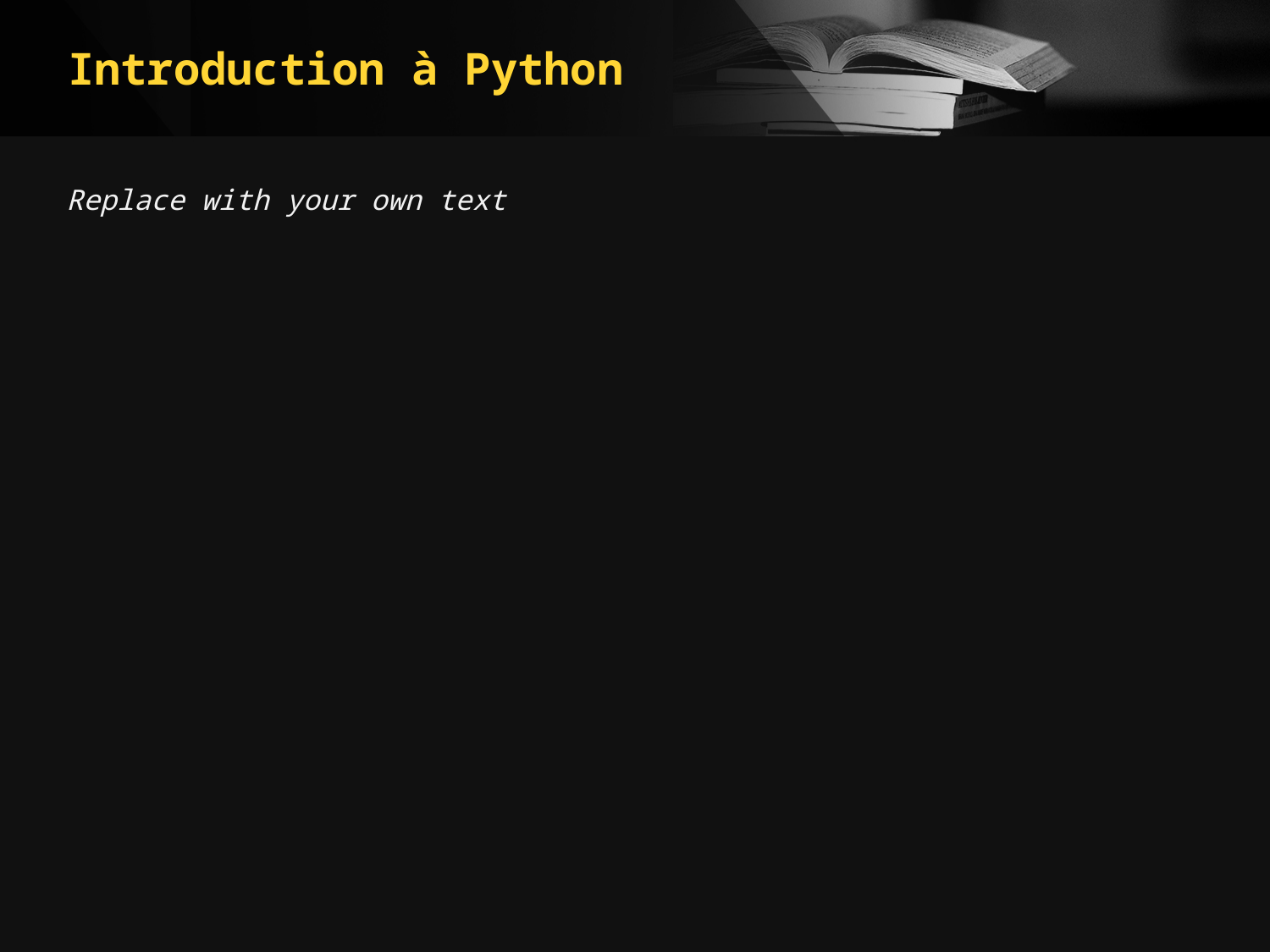

# Introduction à Python
Replace with your own text